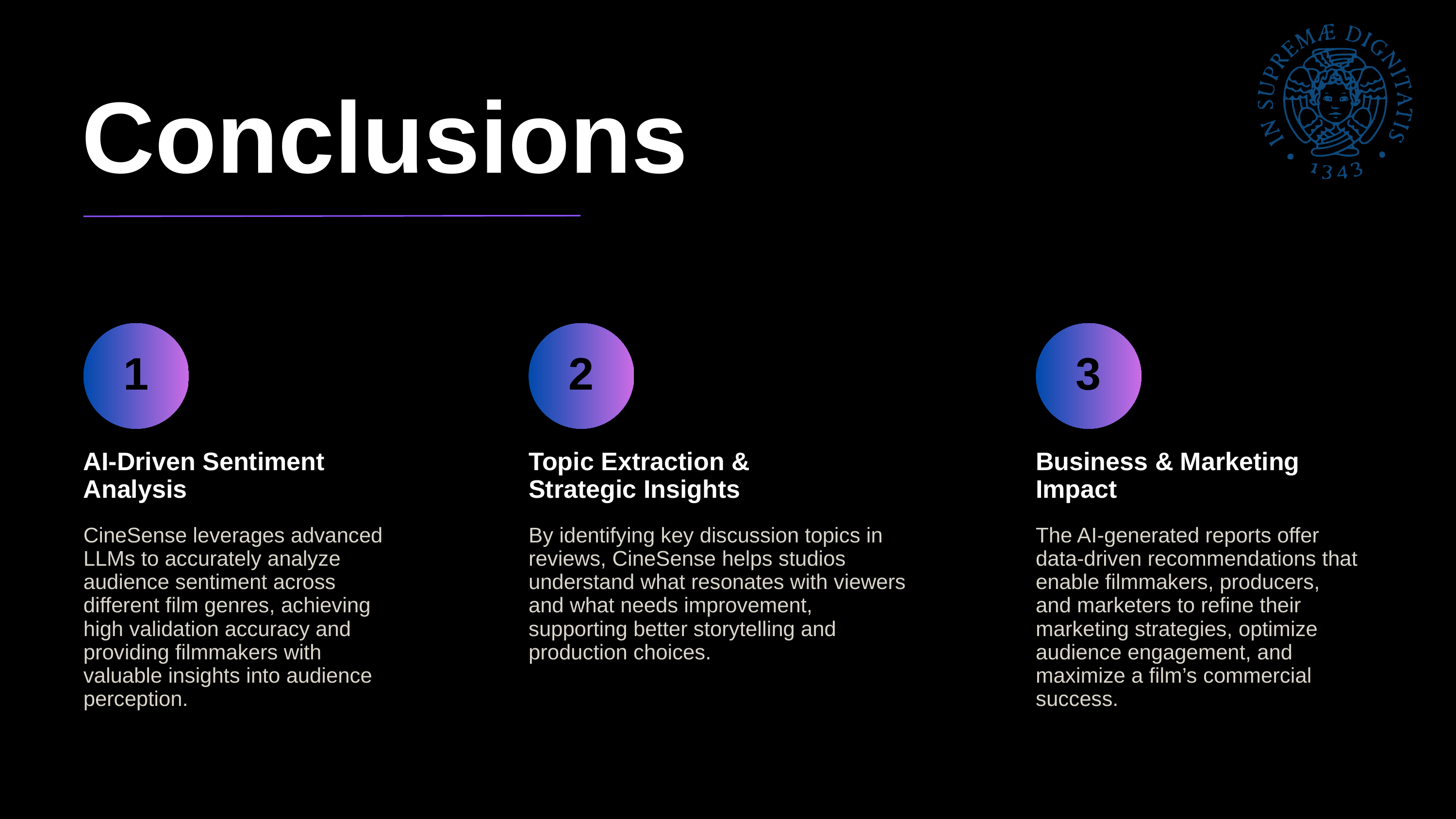

Conclusions

1
AI-Driven Sentiment Analysis
CineSense leverages advanced LLMs to accurately analyze audience sentiment across different film genres, achieving high validation accuracy and providing filmmakers with valuable insights into audience perception.

2
Topic Extraction & Strategic Insights
By identifying key discussion topics in reviews, CineSense helps studios understand what resonates with viewers and what needs improvement, supporting better storytelling and production choices.

3
Business & Marketing Impact
The AI-generated reports offer data-driven recommendations that enable filmmakers, producers, and marketers to refine their marketing strategies, optimize audience engagement, and maximize a film’s commercial success.